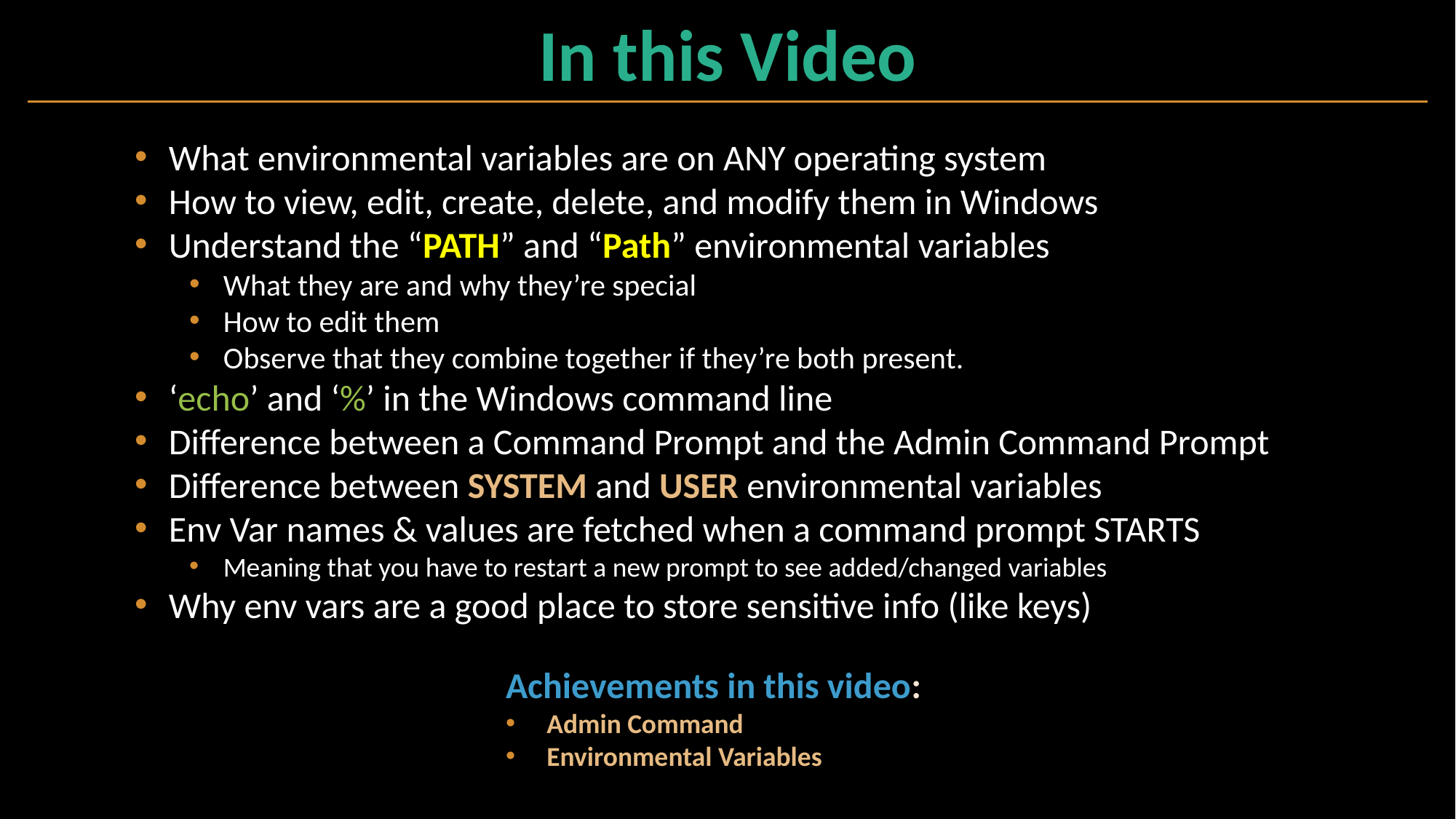

# In this Video
What environmental variables are on ANY operating system
How to view, edit, create, delete, and modify them in Windows
Understand the “PATH” and “Path” environmental variables
What they are and why they’re special
How to edit them
Observe that they combine together if they’re both present.
‘echo’ and ‘%’ in the Windows command line
Difference between a Command Prompt and the Admin Command Prompt
Difference between SYSTEM and USER environmental variables
Env Var names & values are fetched when a command prompt STARTS
Meaning that you have to restart a new prompt to see added/changed variables
Why env vars are a good place to store sensitive info (like keys)
Achievements in this video:
Admin Command
Environmental Variables